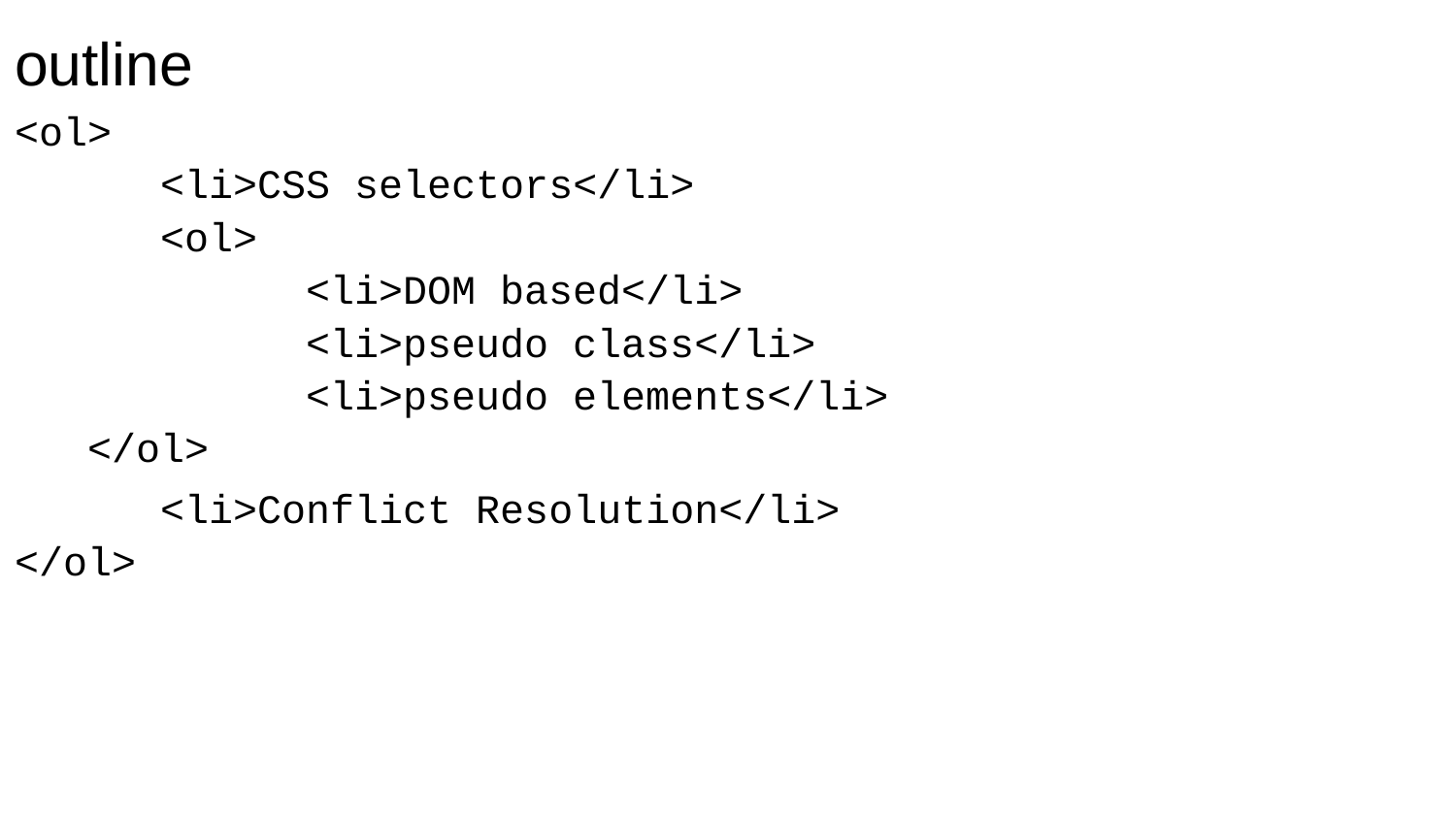

# outline
<ol>
	<li>CSS selectors</li>
	<ol>
		<li>DOM based</li>
		<li>pseudo class</li>
		<li>pseudo elements</li>
</ol>
	<li>Conflict Resolution</li>
</ol>